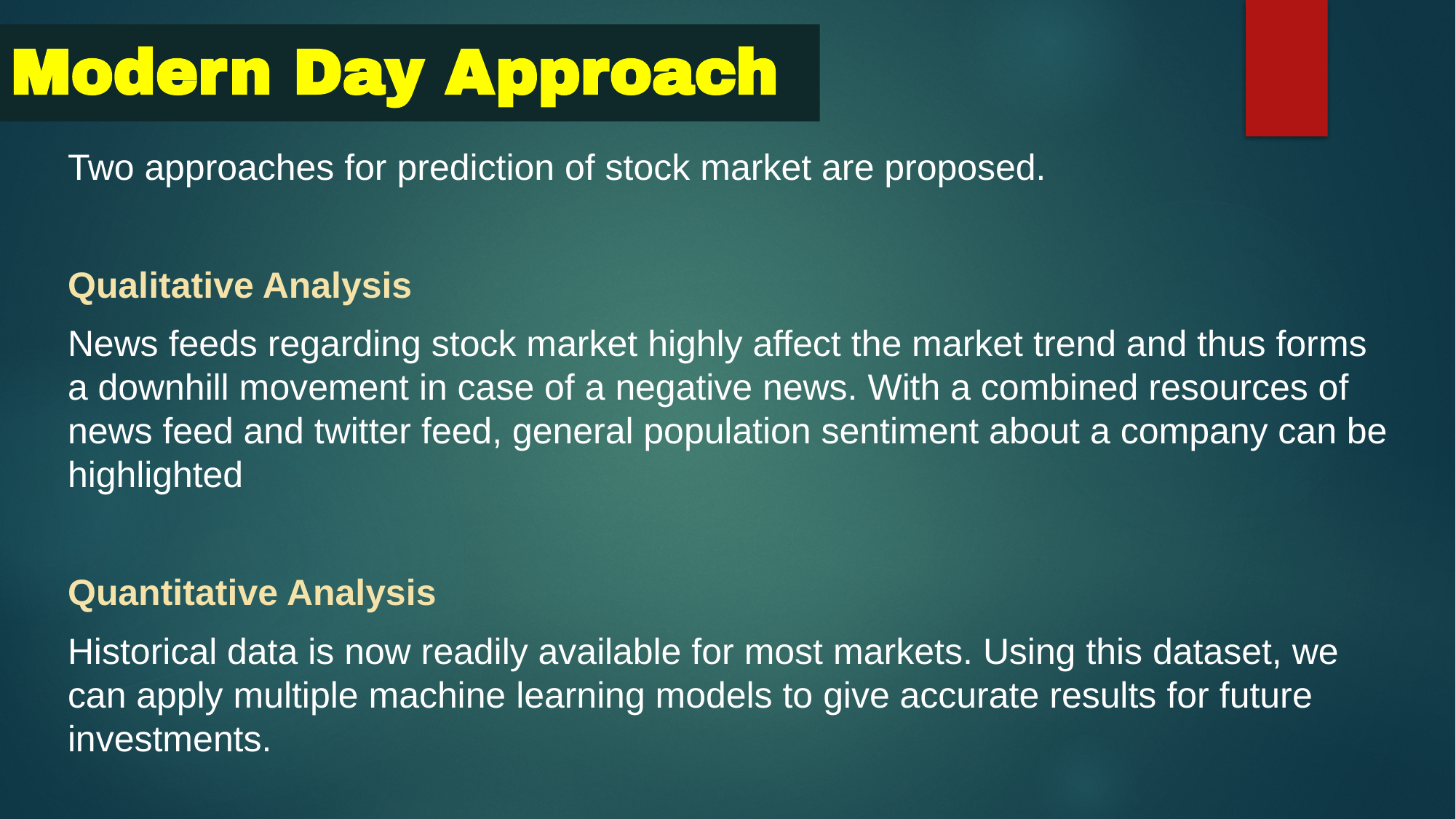

# Modern Day Approach
Two approaches for prediction of stock market are proposed.

Qualitative Analysis
News feeds regarding stock market highly affect the market trend and thus forms a downhill movement in case of a negative news. With a combined resources of news feed and twitter feed, general population sentiment about a company can be highlighted

Quantitative Analysis
Historical data is now readily available for most markets. Using this dataset, we can apply multiple machine learning models to give accurate results for future investments.